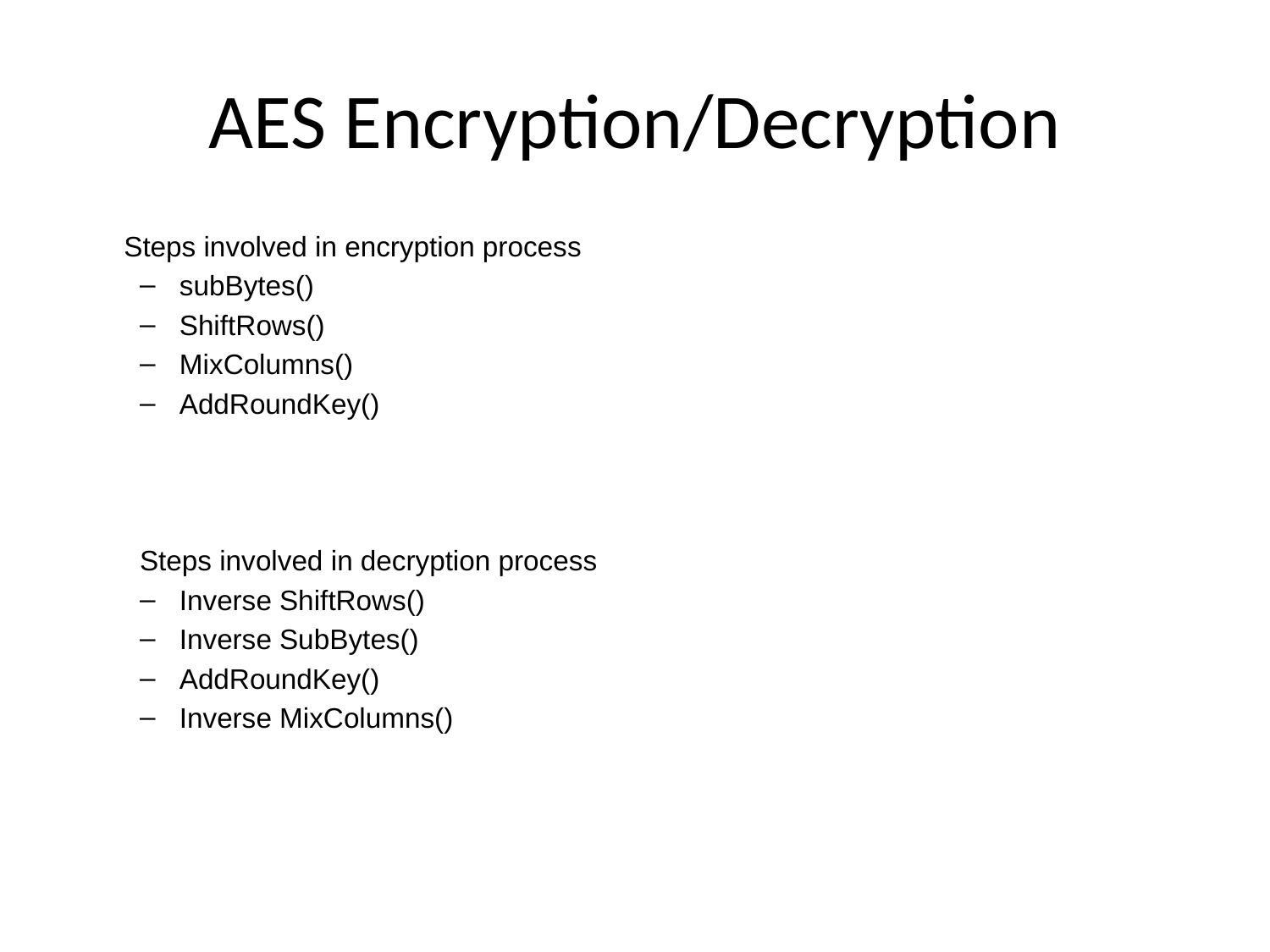

# AES Encryption/Decryption
	Steps involved in encryption process
subBytes()
ShiftRows()
MixColumns()
AddRoundKey()

Steps involved in decryption process
Inverse ShiftRows()
Inverse SubBytes()
AddRoundKey()
Inverse MixColumns()